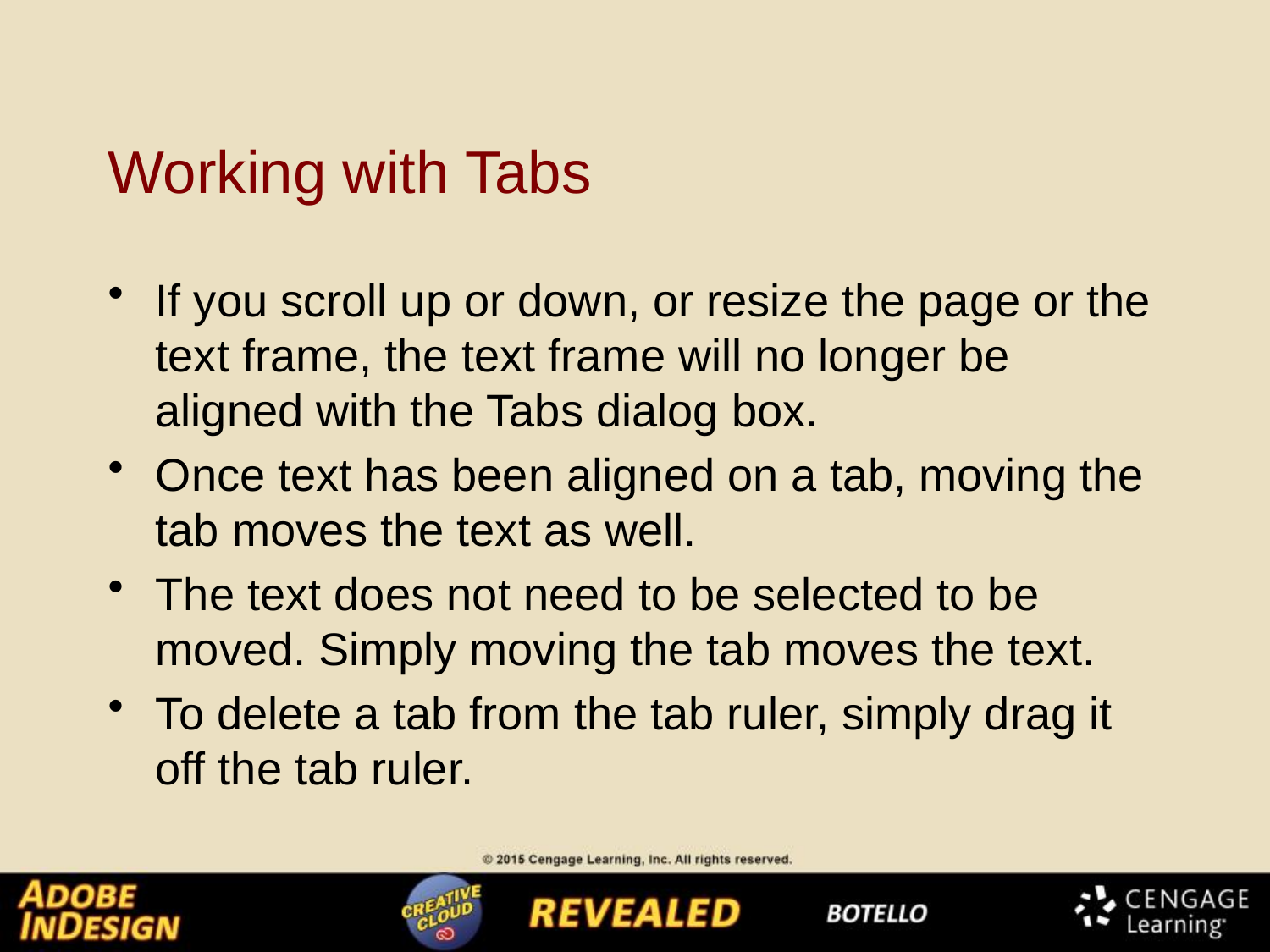

# Working with Tabs
If you scroll up or down, or resize the page or the text frame, the text frame will no longer be aligned with the Tabs dialog box.
Once text has been aligned on a tab, moving the tab moves the text as well.
The text does not need to be selected to be moved. Simply moving the tab moves the text.
To delete a tab from the tab ruler, simply drag it off the tab ruler.